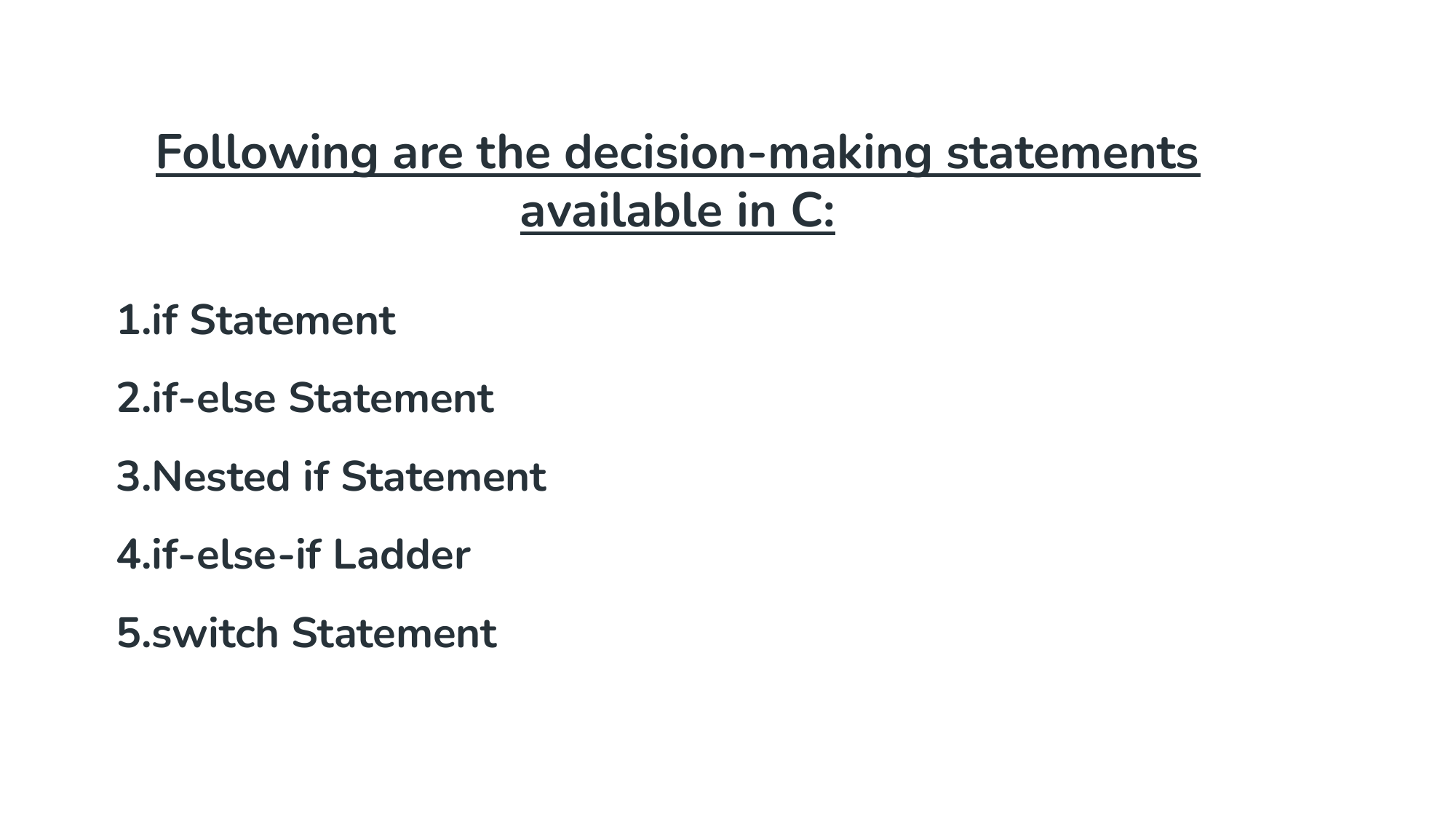

Following are the decision-making statements available in C:

if Statement
if-else Statement
Nested if Statement
if-else-if Ladder
switch Statement